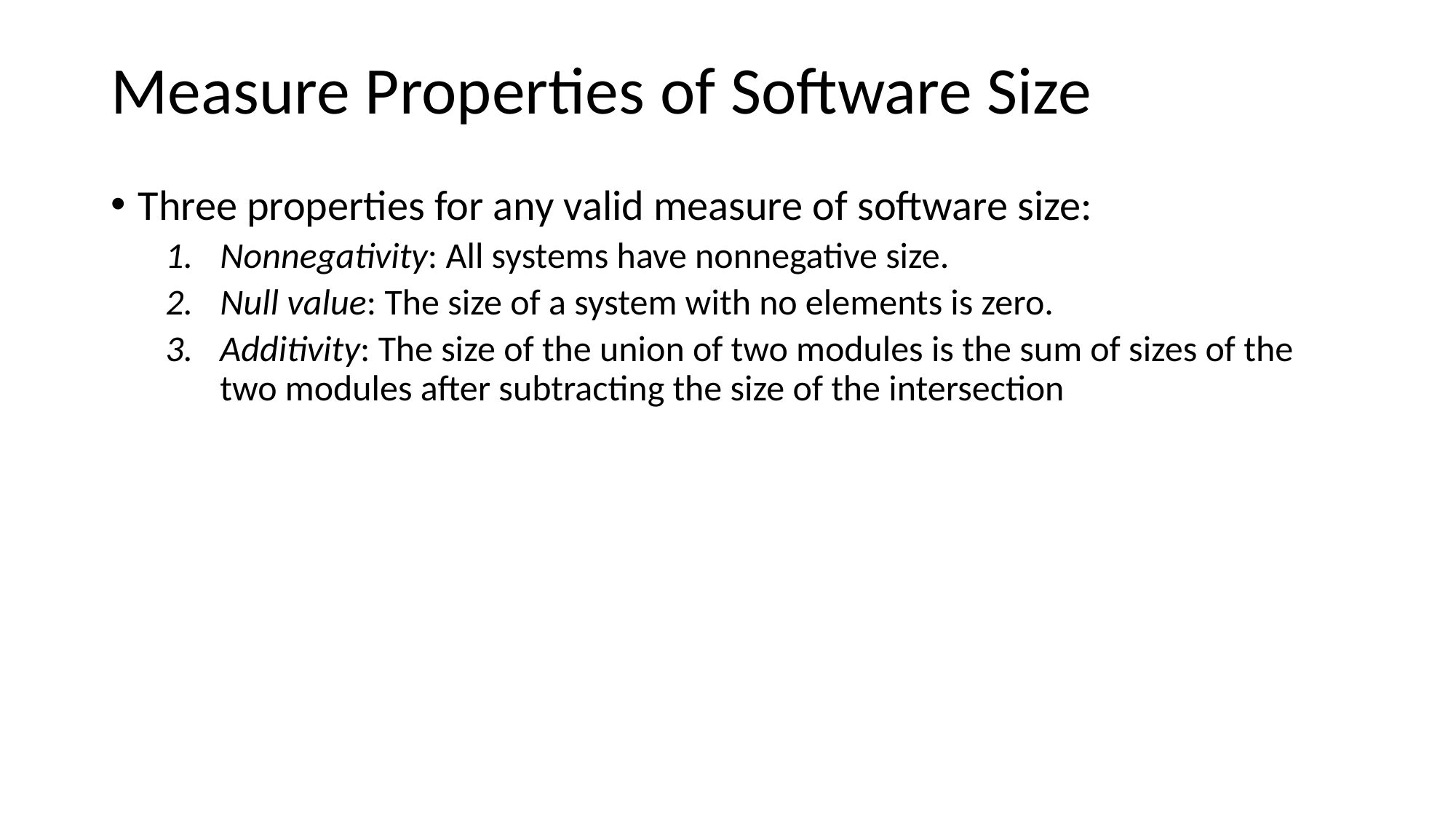

# Measure Properties of Software Size
Three properties for any valid measure of software size:
Nonnegativity: All systems have nonnegative size.
Null value: The size of a system with no elements is zero.
Additivity: The size of the union of two modules is the sum of sizes of the two modules after subtracting the size of the intersection